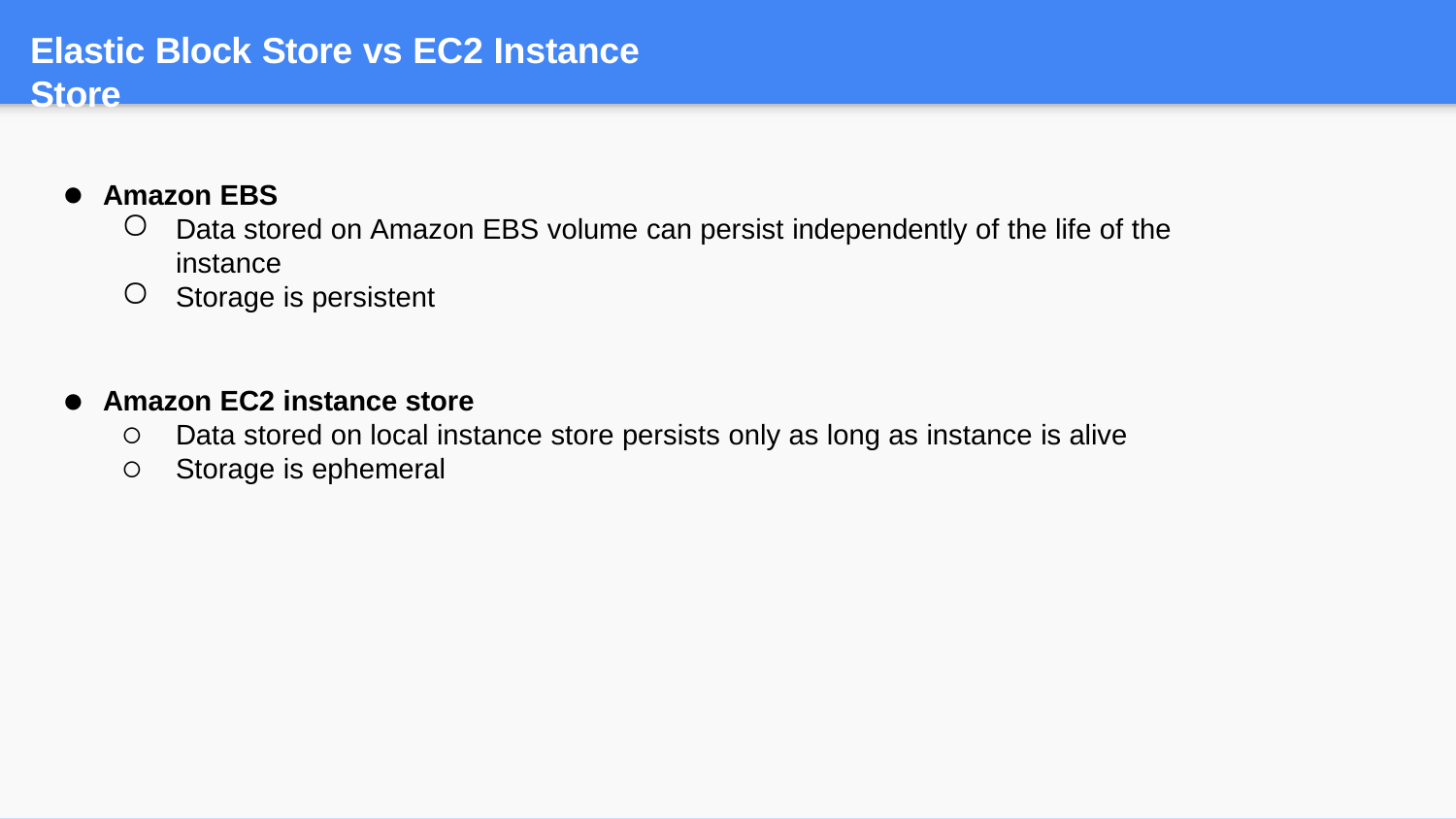

# Elastic Block Store vs EC2 Instance Store
Amazon EBS
Data stored on Amazon EBS volume can persist independently of the life of the instance
Storage is persistent

Amazon EC2 instance store
Data stored on local instance store persists only as long as instance is alive
Storage is ephemeral